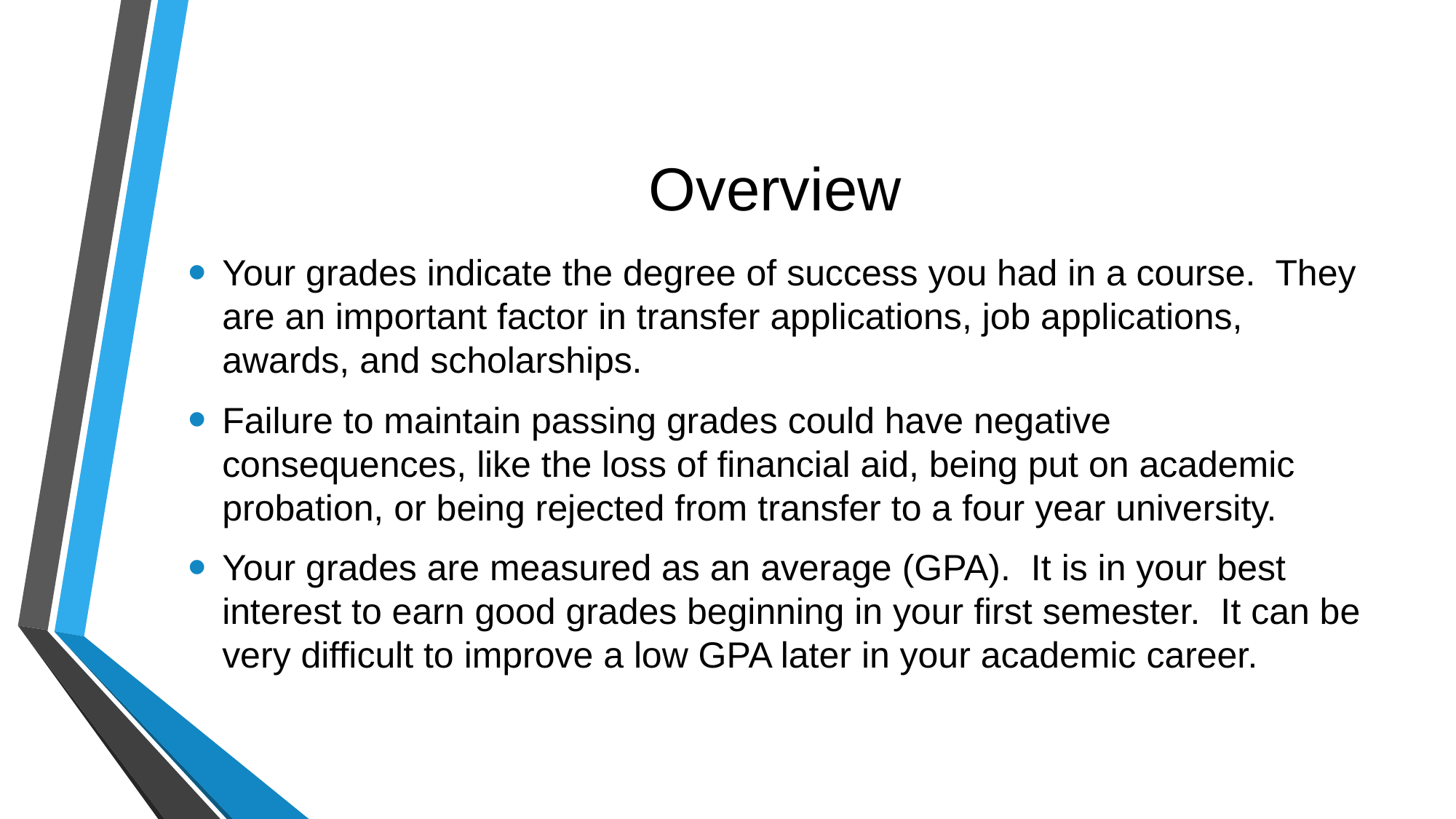

# Overview
Your grades indicate the degree of success you had in a course.  They are an important factor in transfer applications, job applications, awards, and scholarships.
Failure to maintain passing grades could have negative consequences, like the loss of financial aid, being put on academic probation, or being rejected from transfer to a four year university.
Your grades are measured as an average (GPA).  It is in your best interest to earn good grades beginning in your first semester.  It can be very difficult to improve a low GPA later in your academic career.